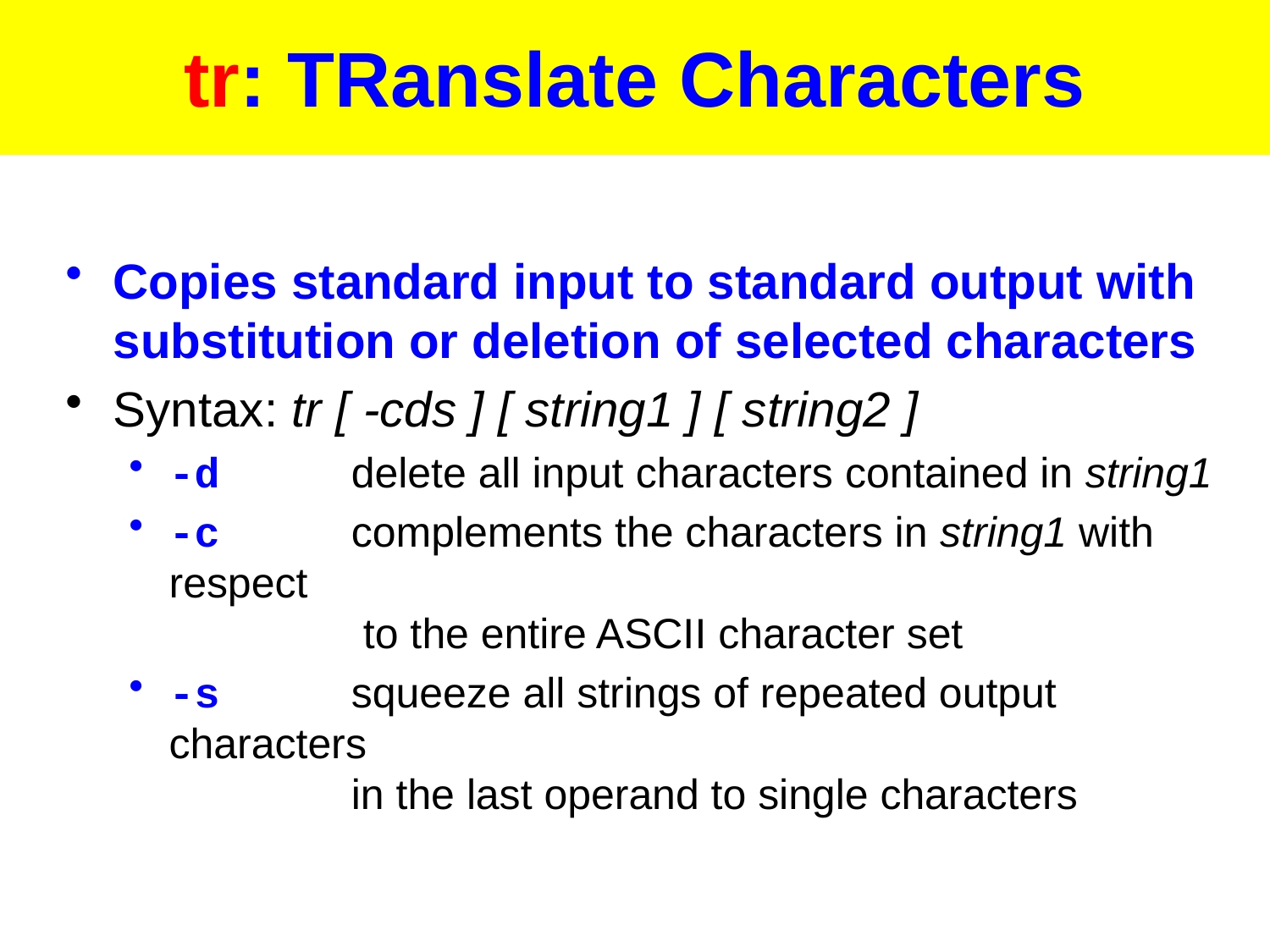

# tr: TRanslate Characters
Copies standard input to standard output with substitution or deletion of selected characters
Syntax: tr [ -cds ] [ string1 ] [ string2 ]
-d	delete all input characters contained in string1
-c	complements the characters in string1 with respect
	 to the entire ASCII character set
-s	squeeze all strings of repeated output characters
	in the last operand to single characters